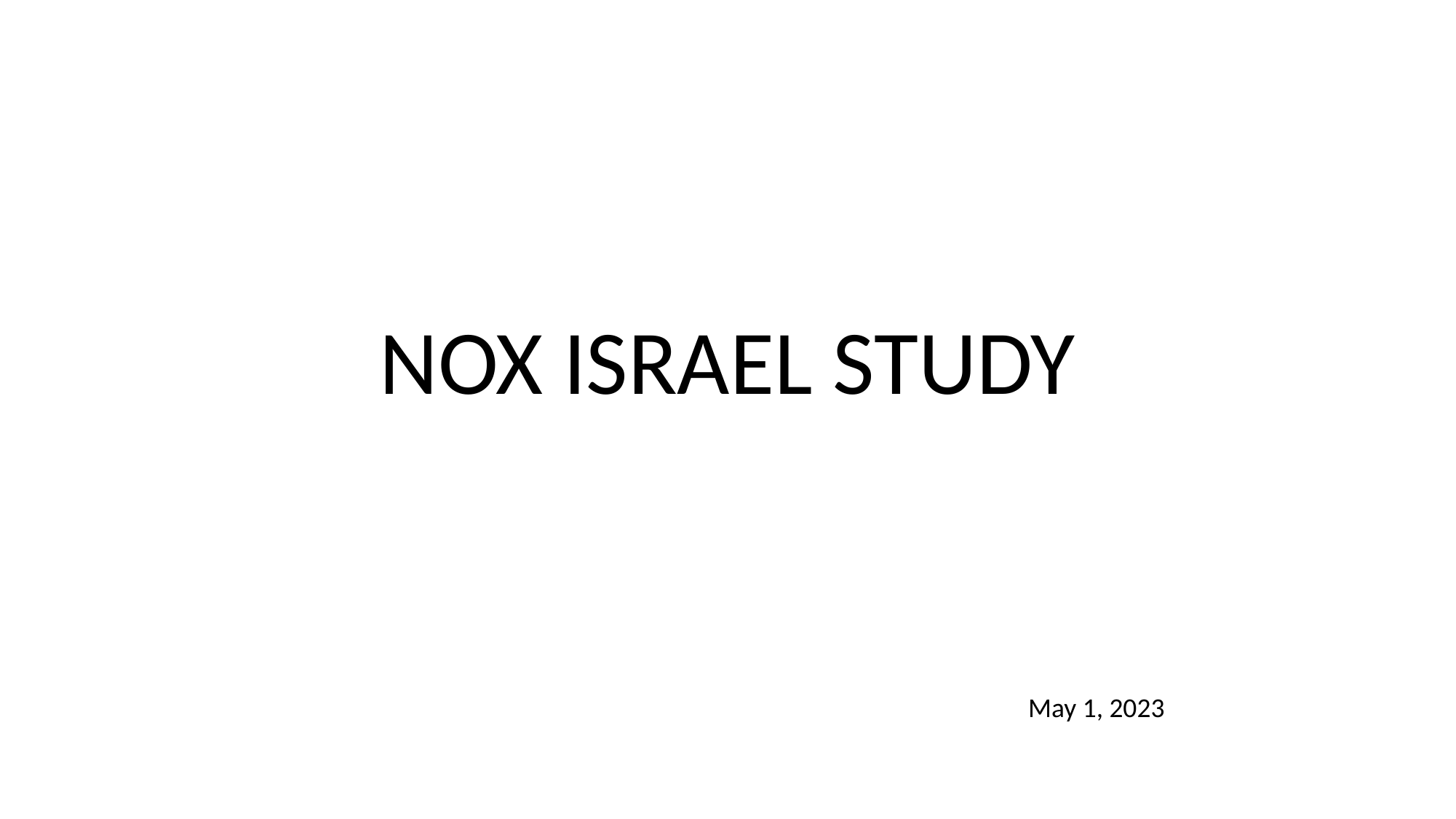

# NOX ISRAEL STUDY

May 1, 2023